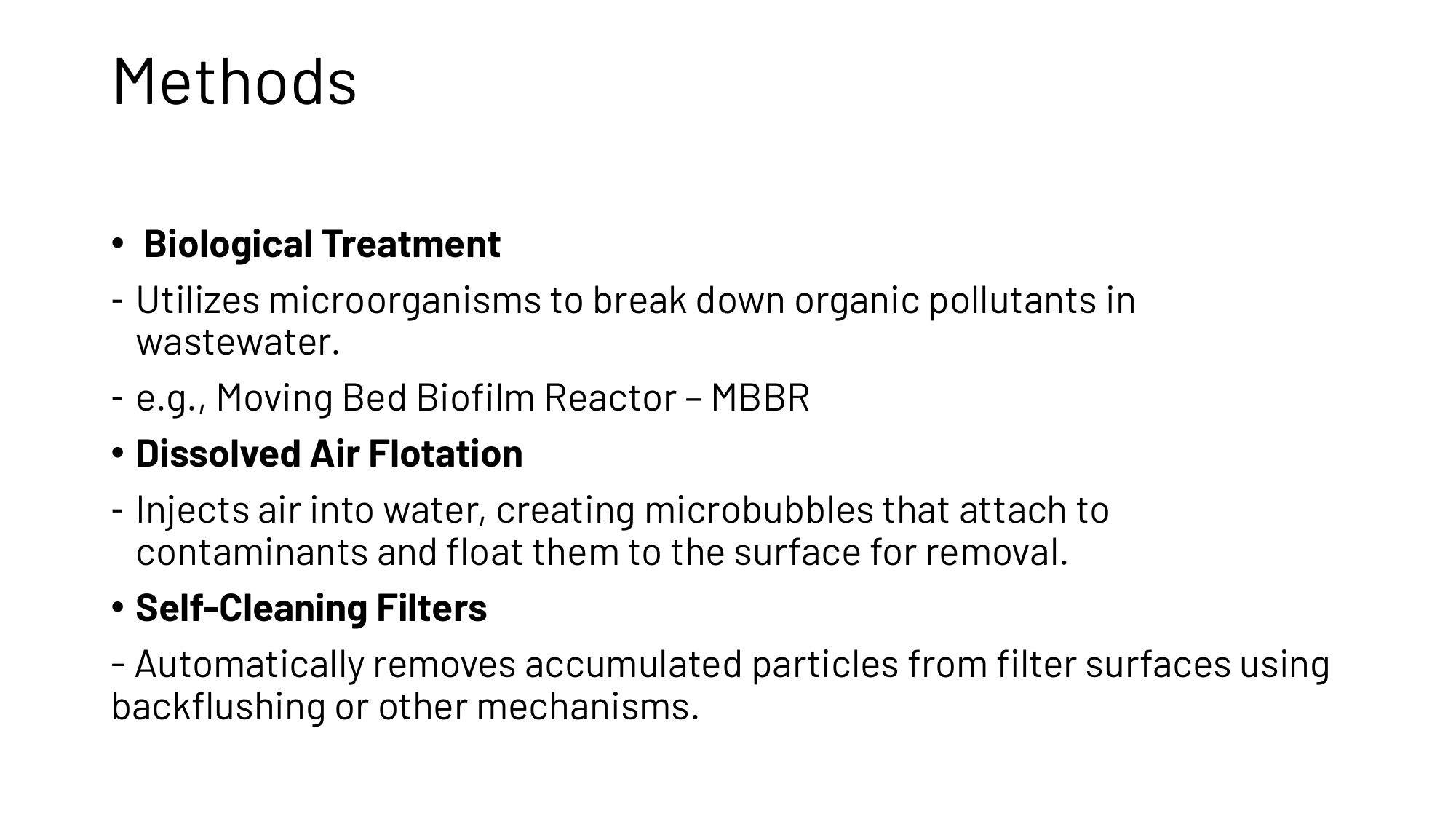

# Methods
 Biological Treatment
Utilizes microorganisms to break down organic pollutants in wastewater.
e.g., Moving Bed Biofilm Reactor – MBBR
Dissolved Air Flotation
Injects air into water, creating microbubbles that attach to contaminants and float them to the surface for removal.
Self-Cleaning Filters
- Automatically removes accumulated particles from filter surfaces using backflushing or other mechanisms.